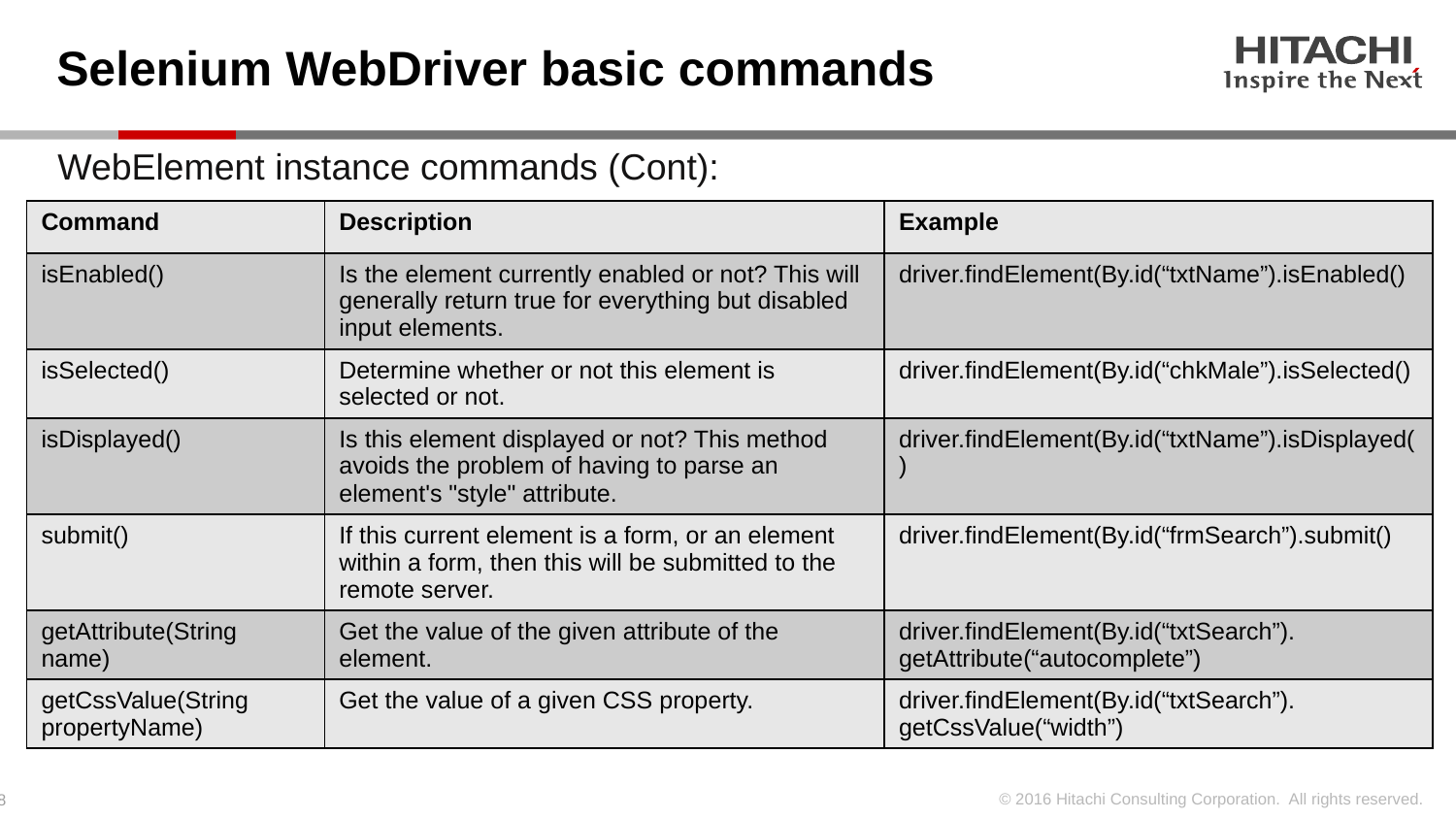

# Selenium WebDriver basic commands
WebElement instance commands (Cont):

| Command | Description | Example |
| --- | --- | --- |
| isEnabled() | Is the element currently enabled or not? This will generally return true for everything but disabled input elements. | driver.findElement(By.id(“txtName”).isEnabled() |
| isSelected() | Determine whether or not this element is selected or not. | driver.findElement(By.id(“chkMale”).isSelected() |
| isDisplayed() | Is this element displayed or not? This method avoids the problem of having to parse an element's "style" attribute. | driver.findElement(By.id(“txtName”).isDisplayed() |
| submit() | If this current element is a form, or an element within a form, then this will be submitted to the remote server. | driver.findElement(By.id(“frmSearch”).submit() |
| getAttribute(String name) | Get the value of the given attribute of the element. | driver.findElement(By.id(“txtSearch”). getAttribute(“autocomplete”) |
| getCssValue(String propertyName) | Get the value of a given CSS property. | driver.findElement(By.id(“txtSearch”). getCssValue(“width”) |